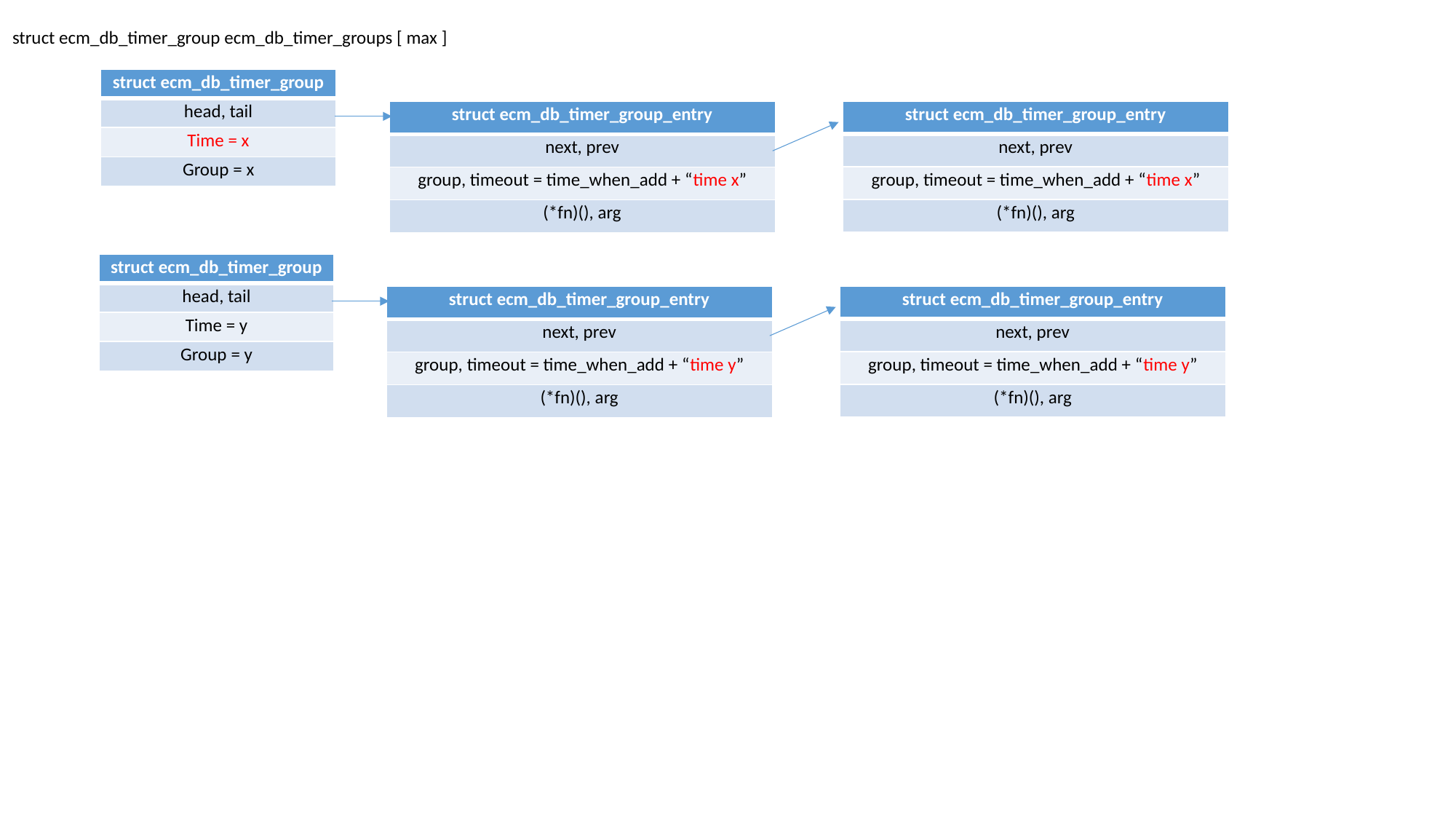

struct ecm_db_timer_group ecm_db_timer_groups [ max ]
| struct ecm\_db\_timer\_group |
| --- |
| head, tail |
| Time = x |
| Group = x |
| struct ecm\_db\_timer\_group\_entry |
| --- |
| next, prev |
| group, timeout = time\_when\_add + “time x” |
| (\*fn)(), arg |
| struct ecm\_db\_timer\_group\_entry |
| --- |
| next, prev |
| group, timeout = time\_when\_add + “time x” |
| (\*fn)(), arg |
| struct ecm\_db\_timer\_group |
| --- |
| head, tail |
| Time = y |
| Group = y |
| struct ecm\_db\_timer\_group\_entry |
| --- |
| next, prev |
| group, timeout = time\_when\_add + “time y” |
| (\*fn)(), arg |
| struct ecm\_db\_timer\_group\_entry |
| --- |
| next, prev |
| group, timeout = time\_when\_add + “time y” |
| (\*fn)(), arg |